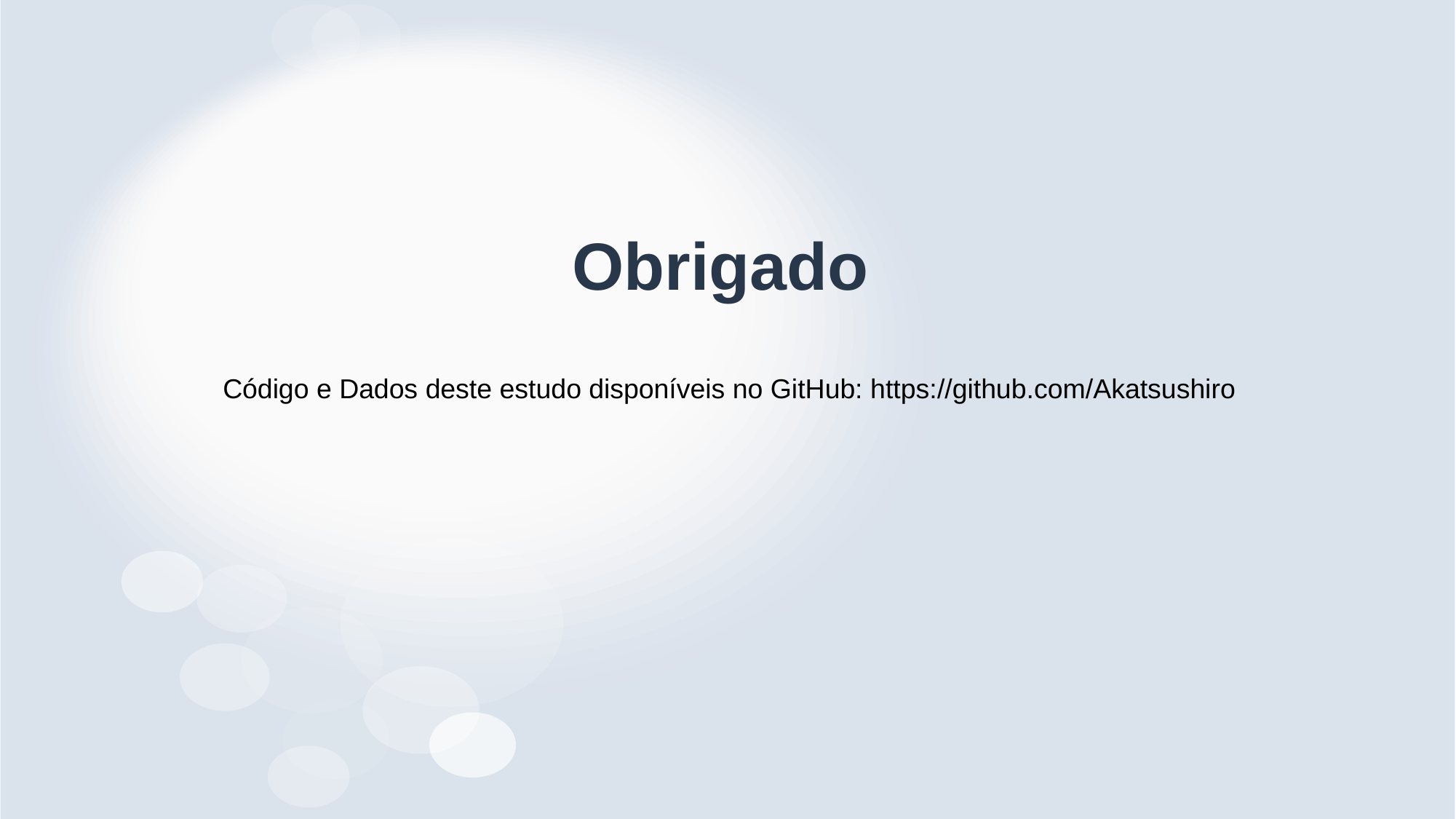

# Obrigado
Código e Dados deste estudo disponíveis no GitHub: https://github.com/Akatsushiro